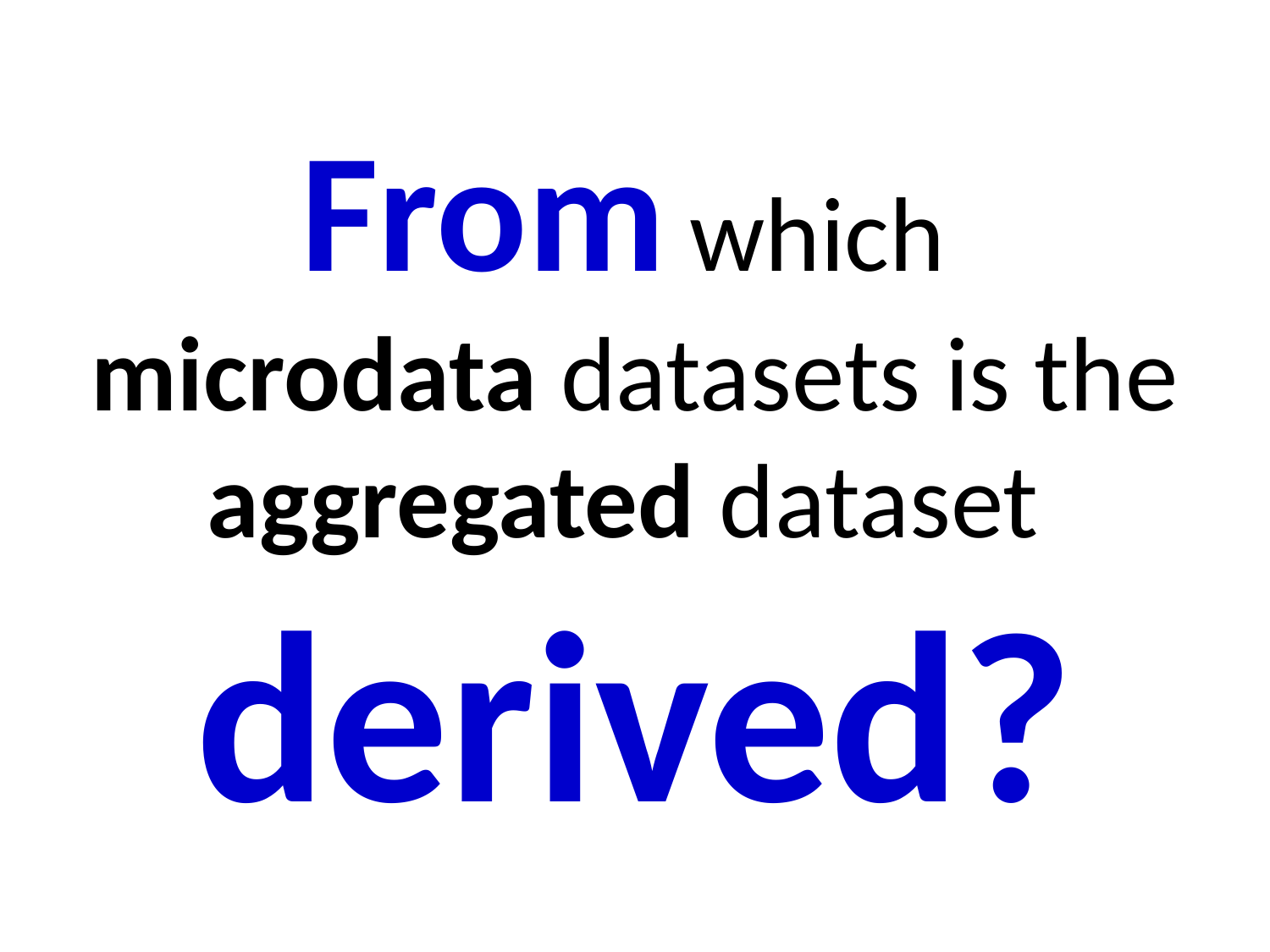

# From which microdata datasets is the aggregated dataset derived?